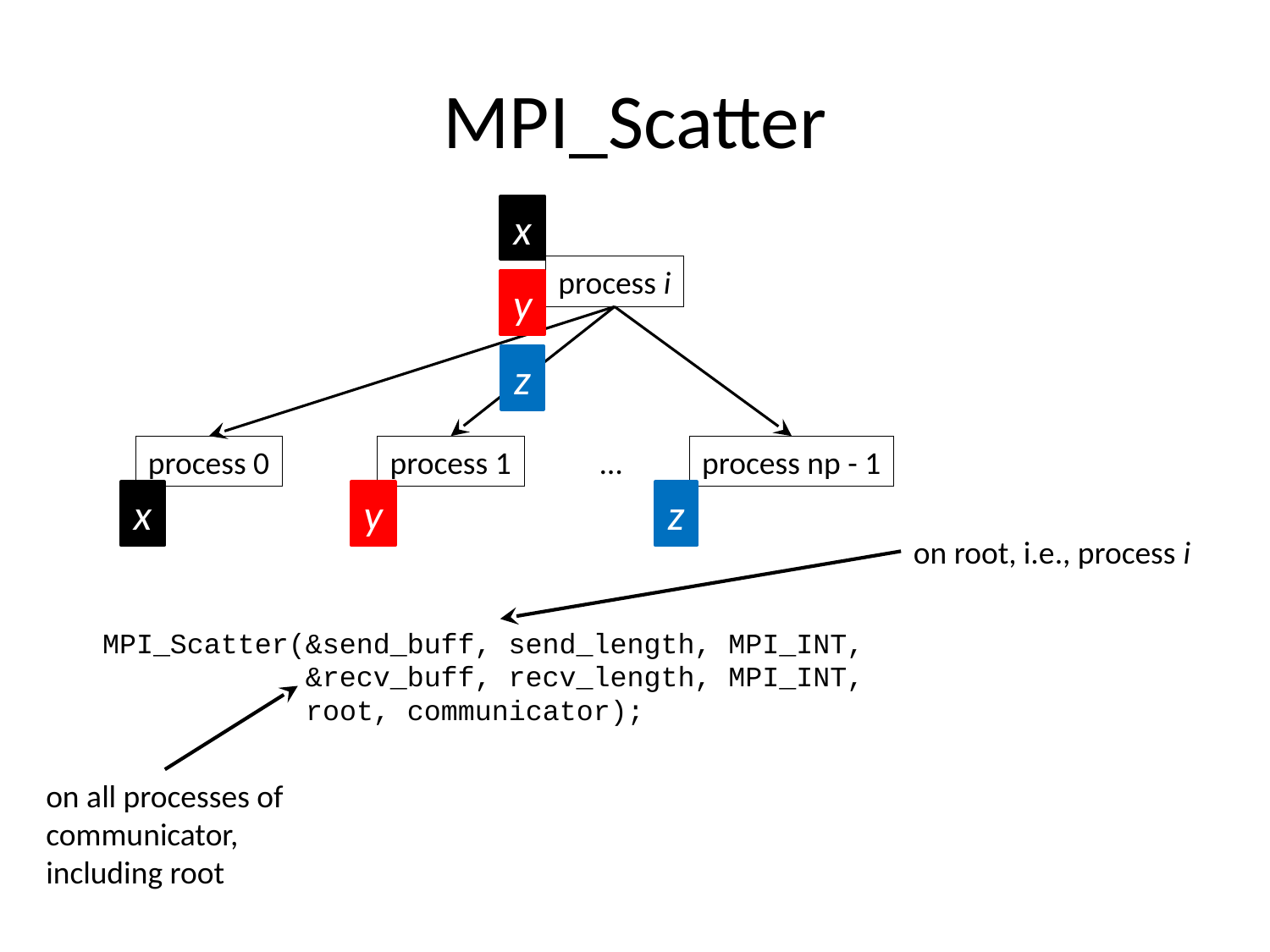

# MPI_Scatter
x
y
z
process i
x
y
z
process 0
process 1
…
process np - 1
on root, i.e., process i
MPI_Scatter(&send_buff, send_length, MPI_INT,
            &recv_buff, recv_length, MPI_INT,
            root, communicator);
on all processes of
communicator,
including root